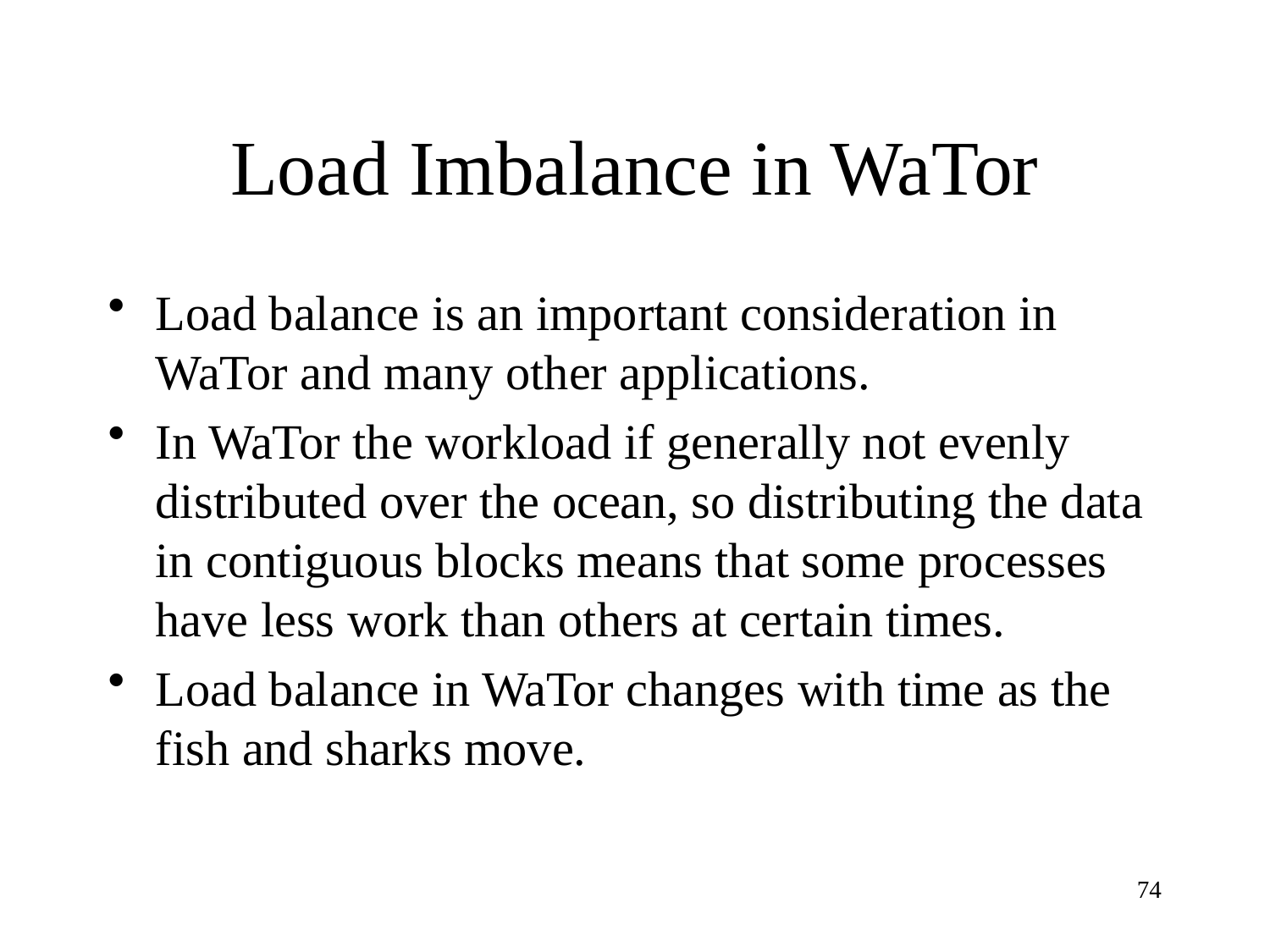

# Load Imbalance in WaTor
Load balance is an important consideration in WaTor and many other applications.
In WaTor the workload if generally not evenly distributed over the ocean, so distributing the data in contiguous blocks means that some processes have less work than others at certain times.
Load balance in WaTor changes with time as the fish and sharks move.
74